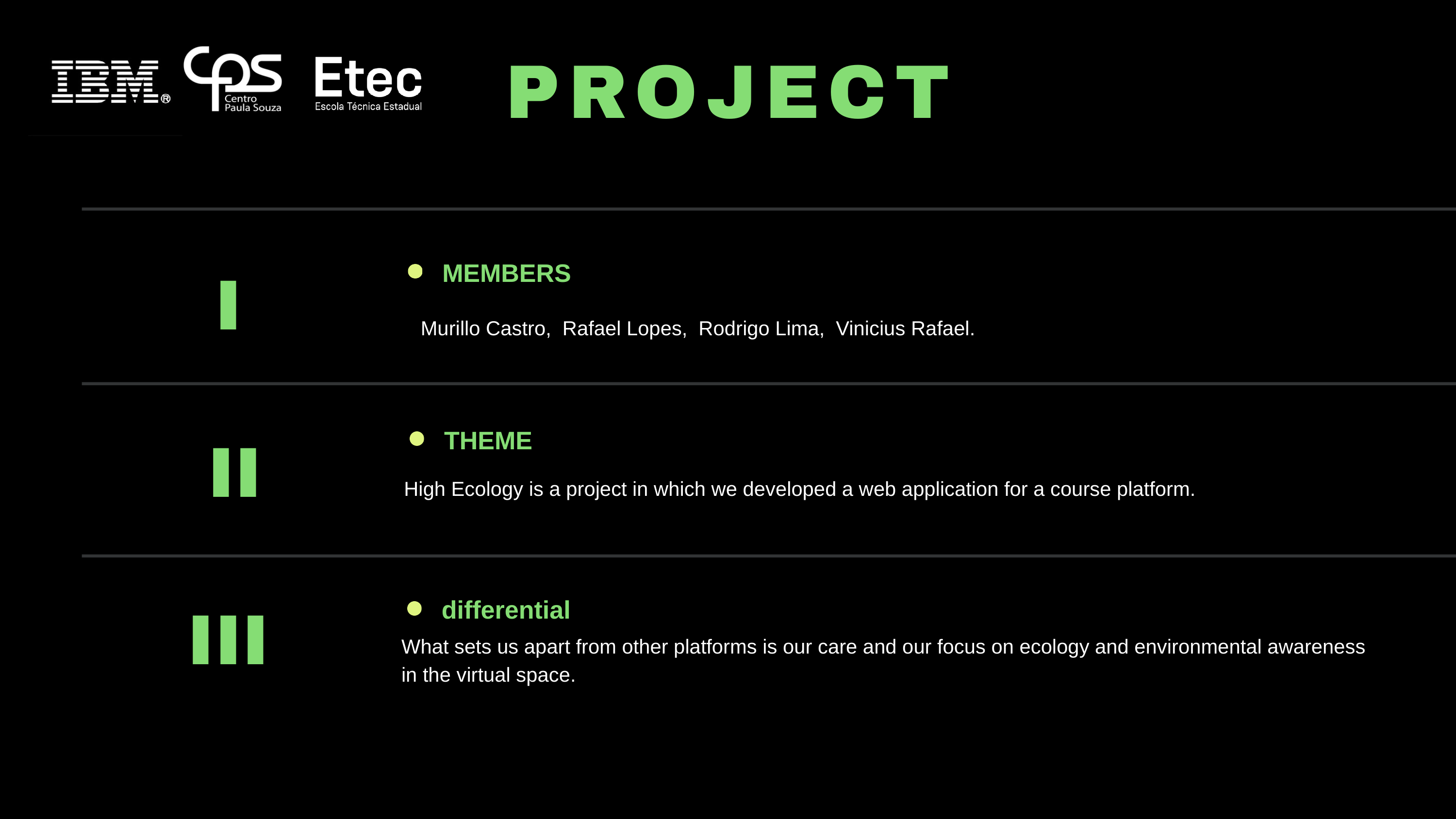

PROJECT

I
MEMBERS

 Murillo Castro,  Rafael Lopes,  Rodrigo Lima,  Vinicius Rafael.

II
THEME

High Ecology is a project in which we developed a web application for a course platform.

III
differential

What sets us apart from other platforms is our care and our focus on ecology and environmental awareness in the virtual space.